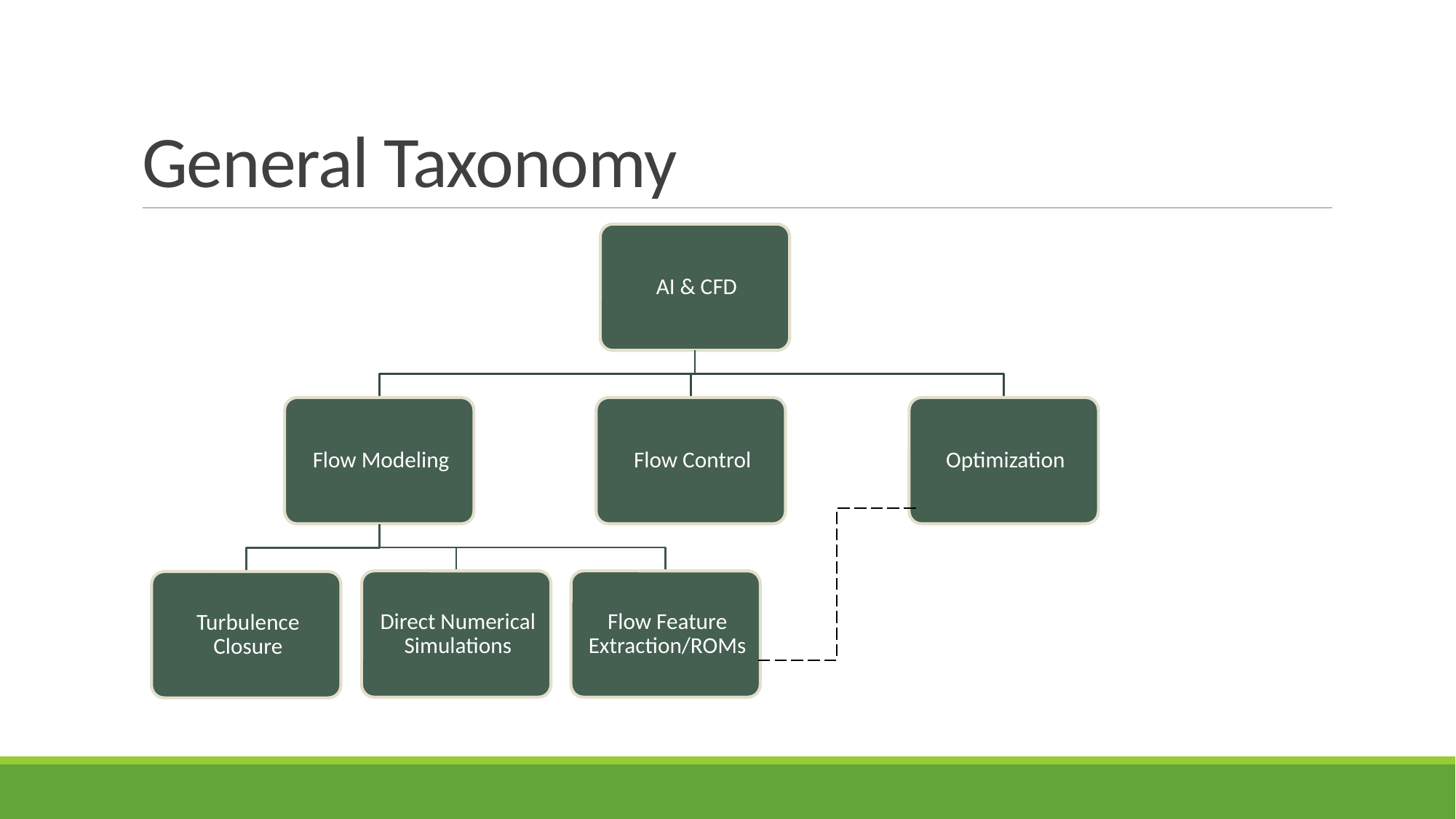

# General Taxonomy
AI & CFD
Flow Modeling
Turbulence Closure
Direct Numerical Simulations
Flow Feature Extraction/ROMs
Flow Control
Optimization